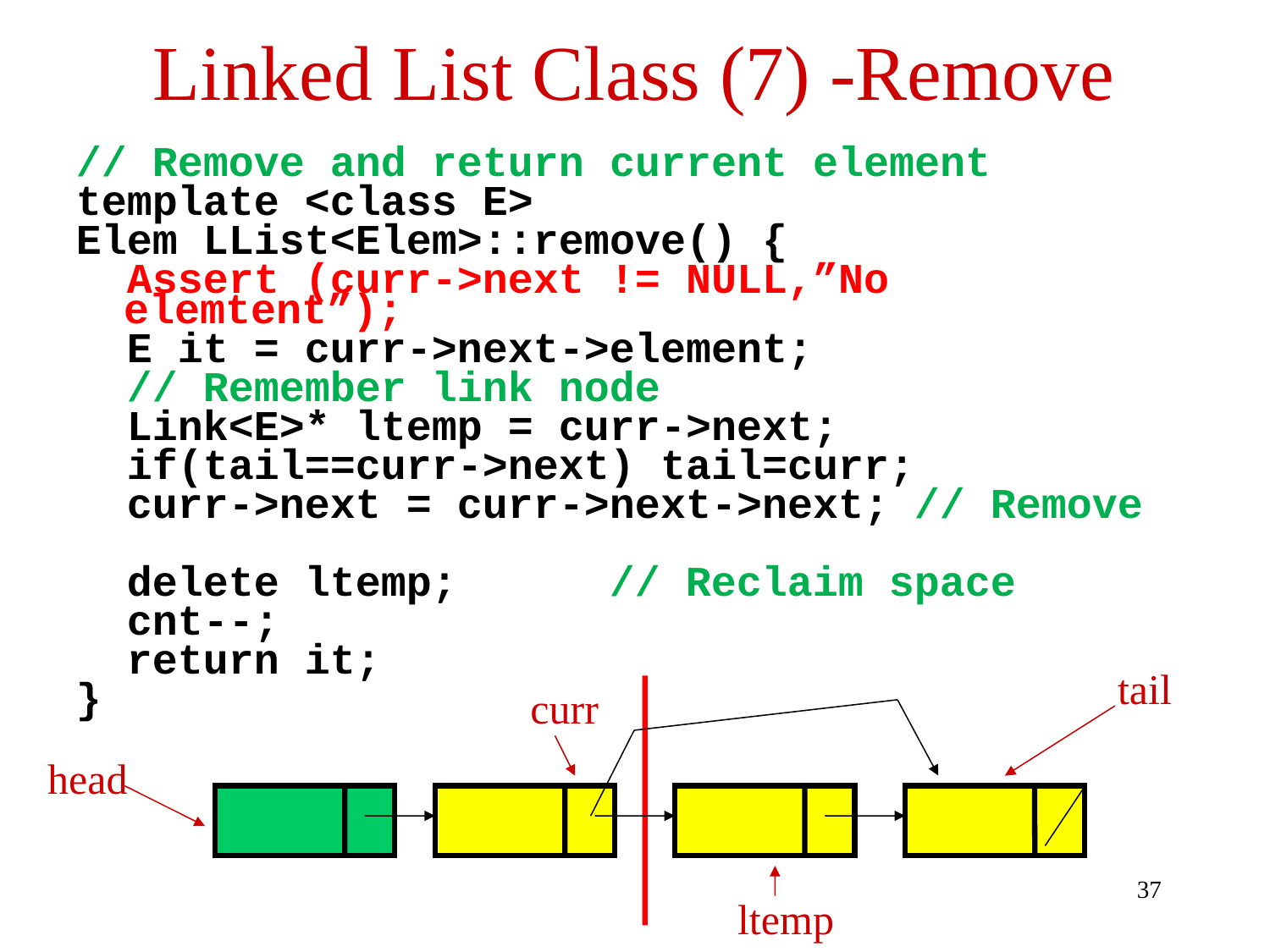

# Linked List Class (7) -Remove
// Remove and return current element
template <class E>
Elem LList<Elem>::remove() {
  Assert (curr->next != NULL,”No elemtent”);
  E it = curr->next->element;
  // Remember link node
  Link<E>* ltemp = curr->next;
  if(tail==curr->next) tail=curr;
  curr->next = curr->next->next; // Remove

  delete ltemp;      // Reclaim space
  cnt--;
  return it;
}

tail
curr

head

37
ltemp